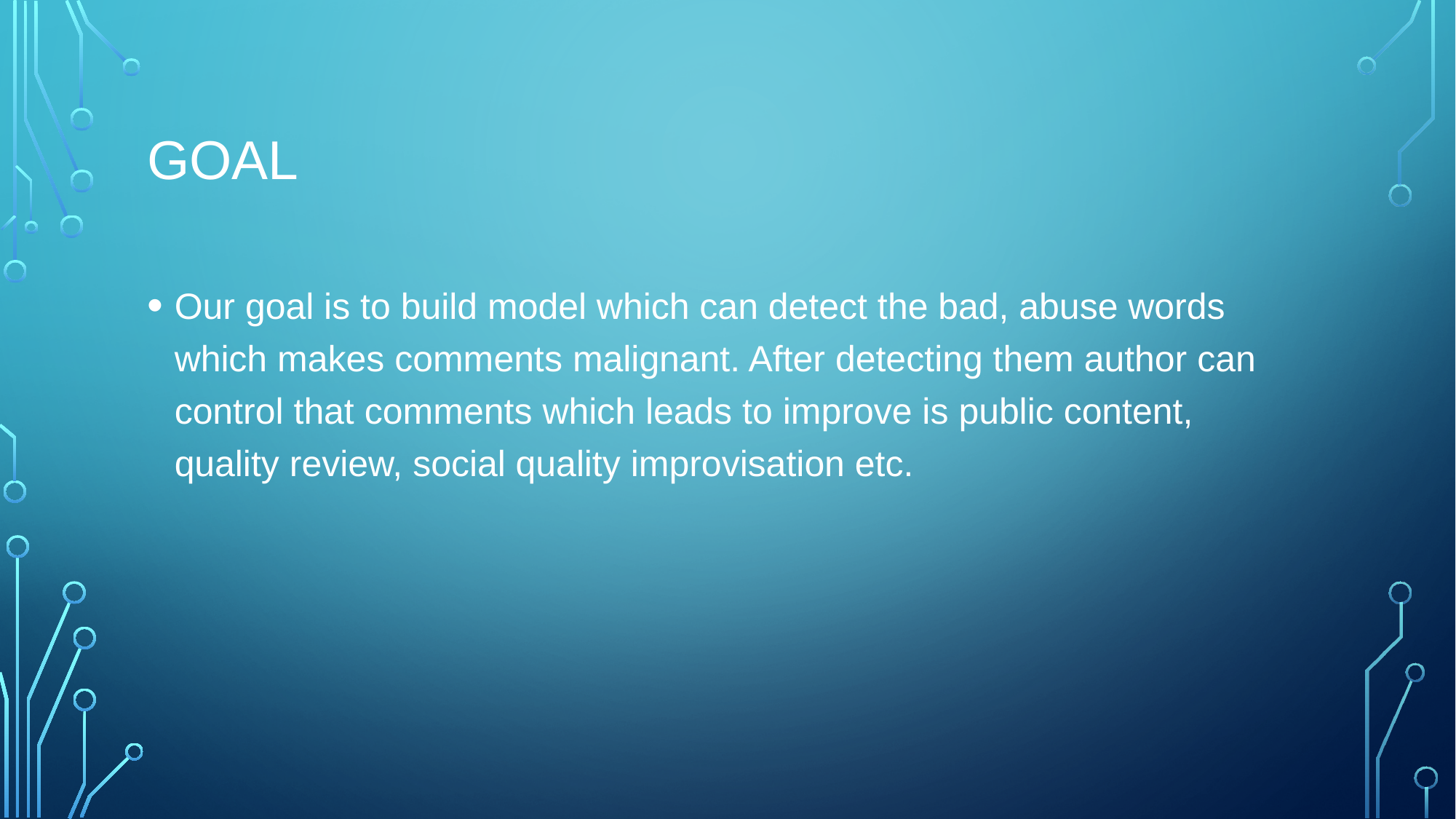

# GOAL
Our goal is to build model which can detect the bad, abuse words which makes comments malignant. After detecting them author can control that comments which leads to improve is public content, quality review, social quality improvisation etc.